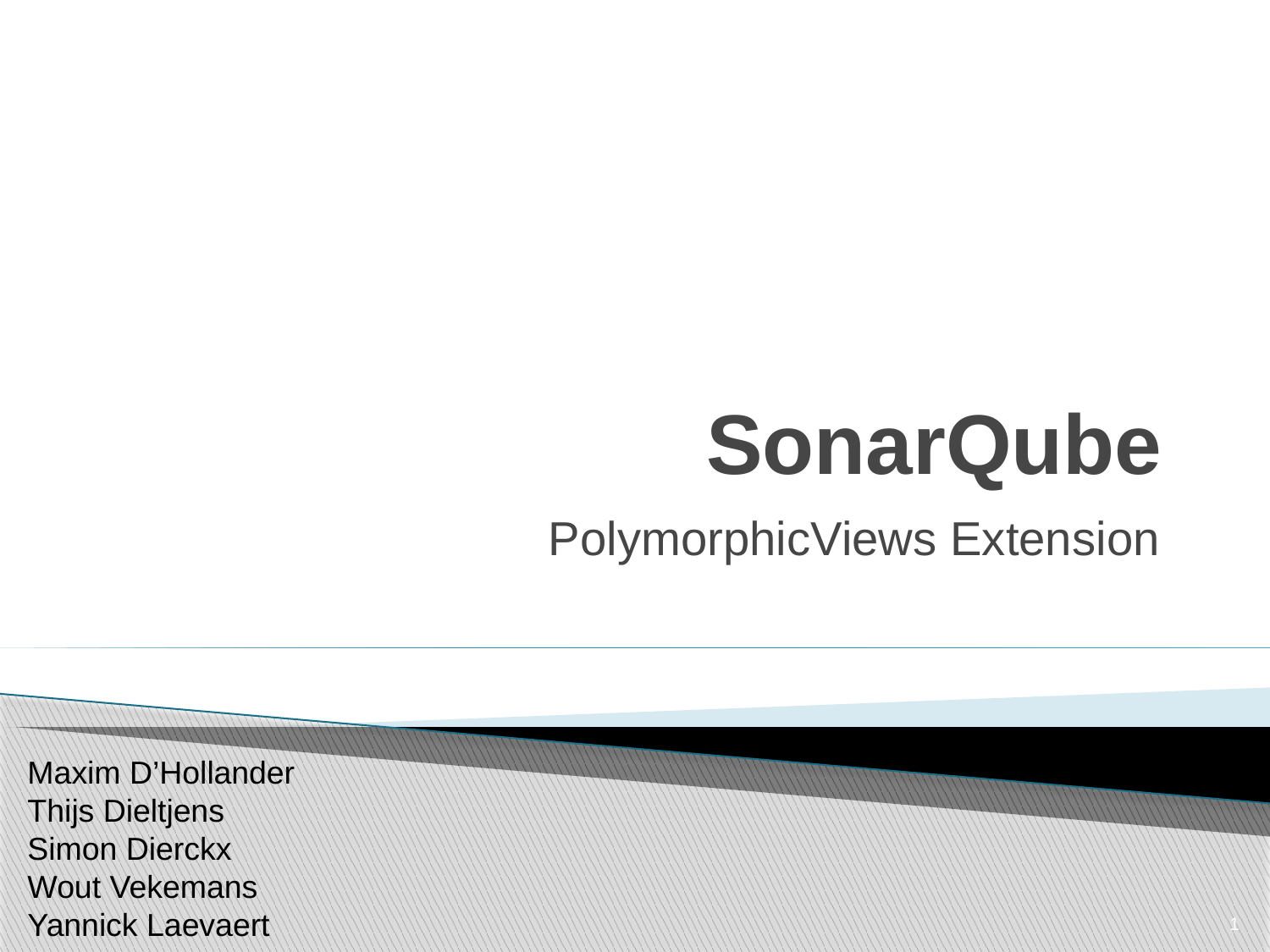

# SonarQube
PolymorphicViews Extension
Maxim D’Hollander
Thijs Dieltjens
Simon Dierckx
Wout Vekemans
Yannick Laevaert

1